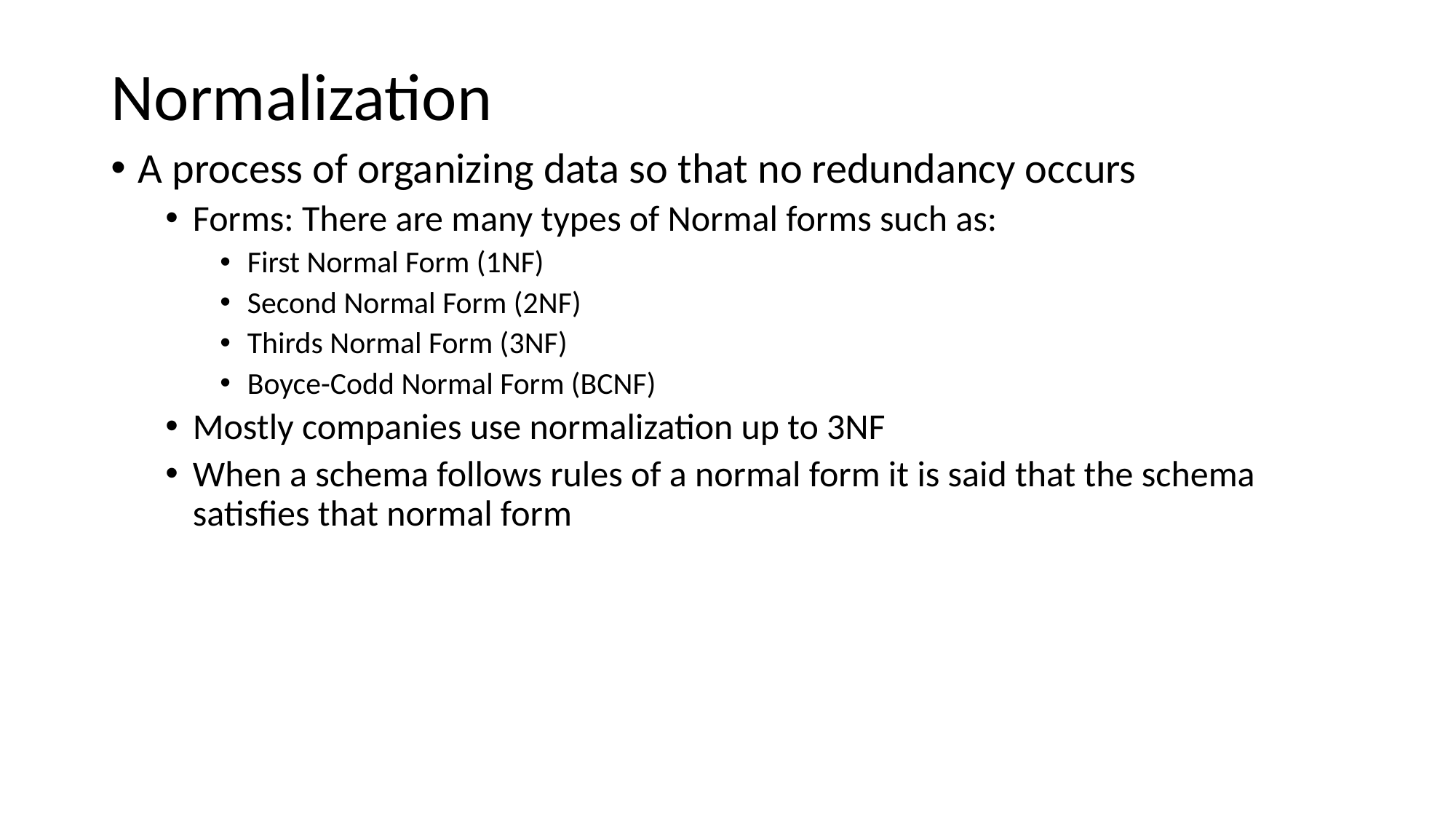

# Normalization
A process of organizing data so that no redundancy occurs
Forms: There are many types of Normal forms such as:
First Normal Form (1NF)
Second Normal Form (2NF)
Thirds Normal Form (3NF)
Boyce-Codd Normal Form (BCNF)
Mostly companies use normalization up to 3NF
When a schema follows rules of a normal form it is said that the schema satisfies that normal form